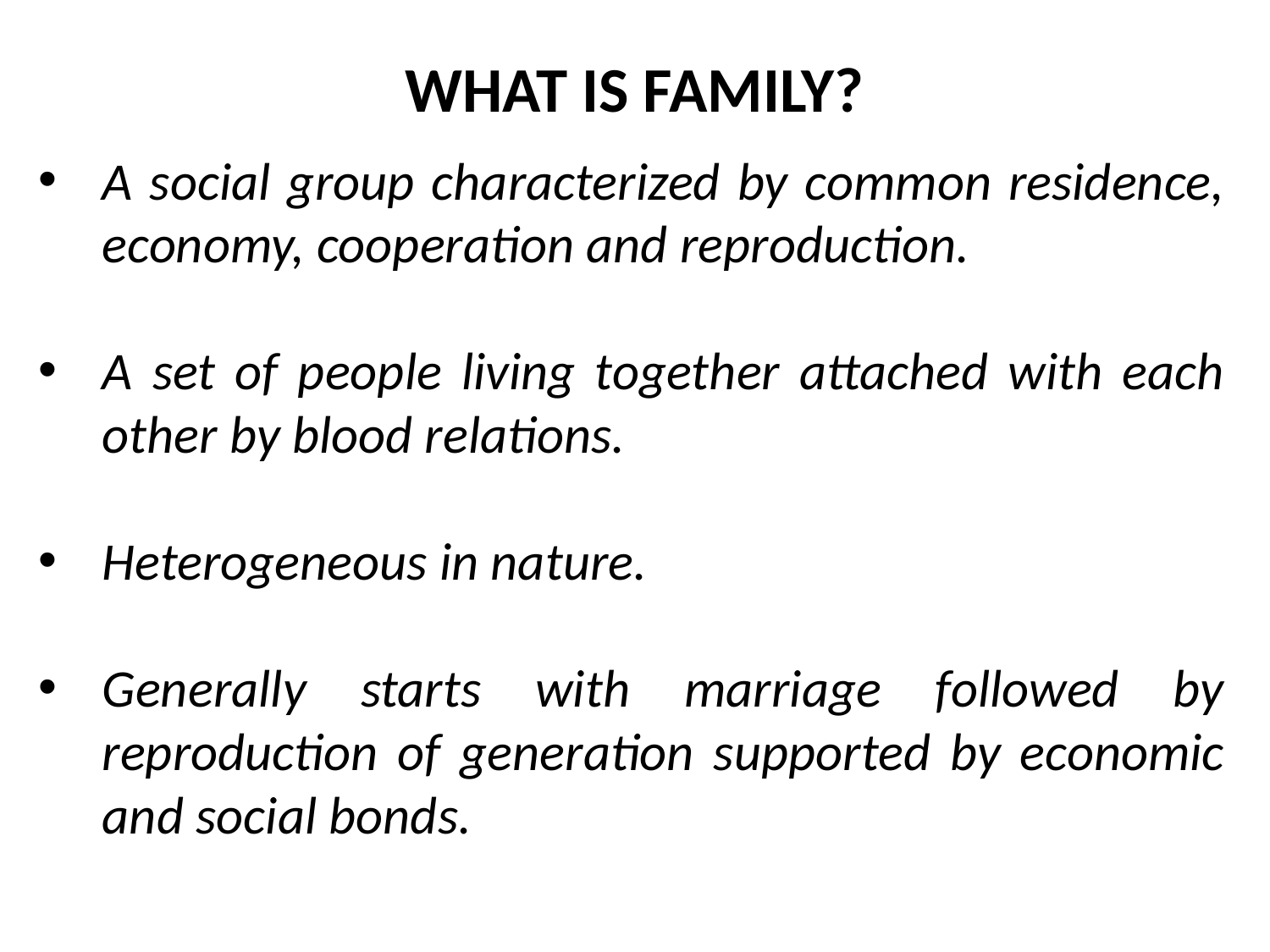

WHAT IS FAMILY?
A social group characterized by common residence, economy, cooperation and reproduction.

A set of people living together attached with each other by blood relations.

Heterogeneous in nature.

Generally starts with marriage followed by reproduction of generation supported by economic and social bonds.